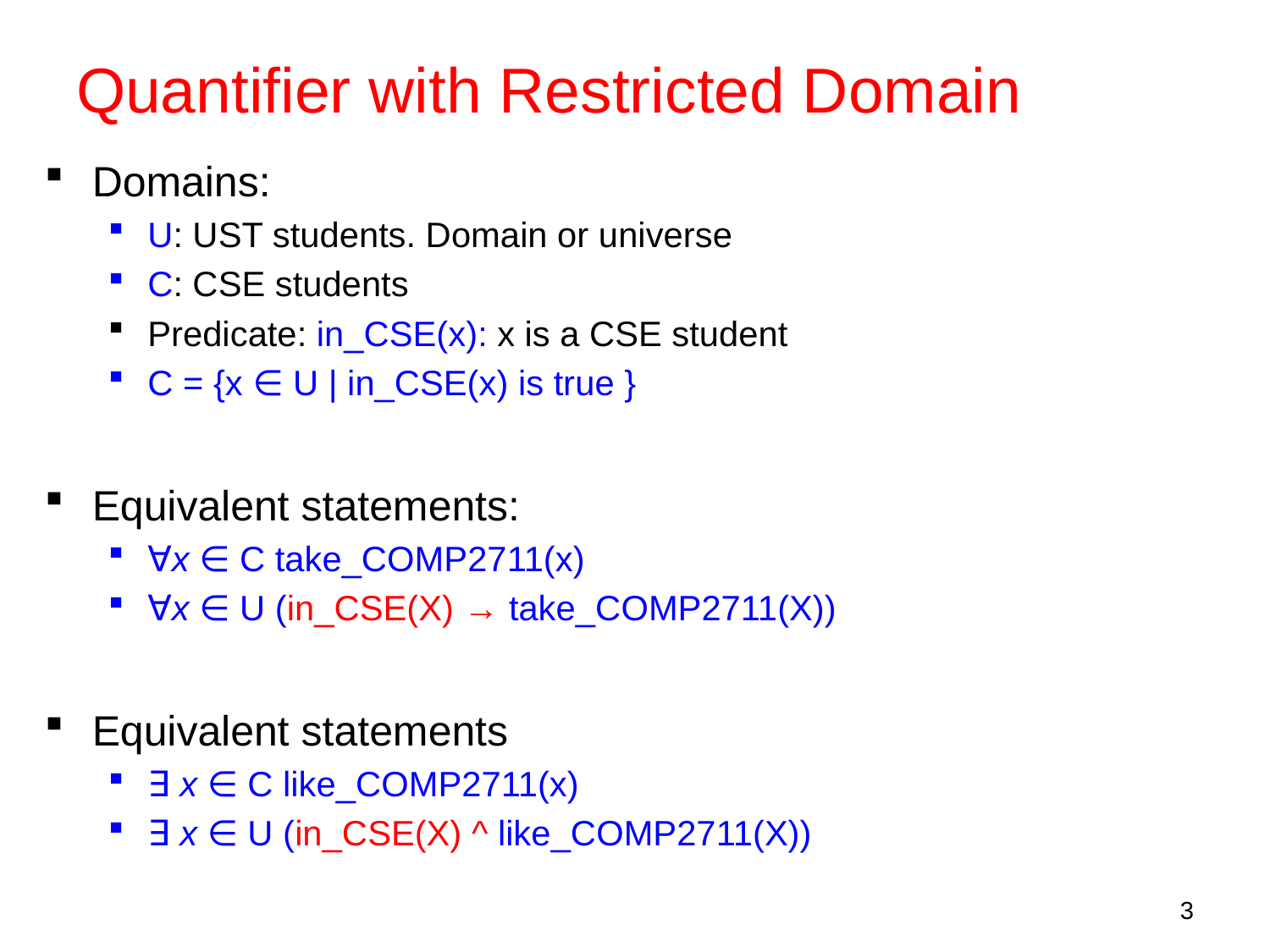

# Quantifier with Restricted Domain
Domains:
U: UST students. Domain or universe
C: CSE students
Predicate: in_CSE(x): x is a CSE student
C = {x ∈ U | in_CSE(x) is true }

Equivalent statements:
∀x ∈ C take_COMP2711(x)
∀x ∈ U (in_CSE(X) → take_COMP2711(X))

Equivalent statements
∃ x ∈ C like_COMP2711(x)
∃ x ∈ U (in_CSE(X) ^ like_COMP2711(X))

3